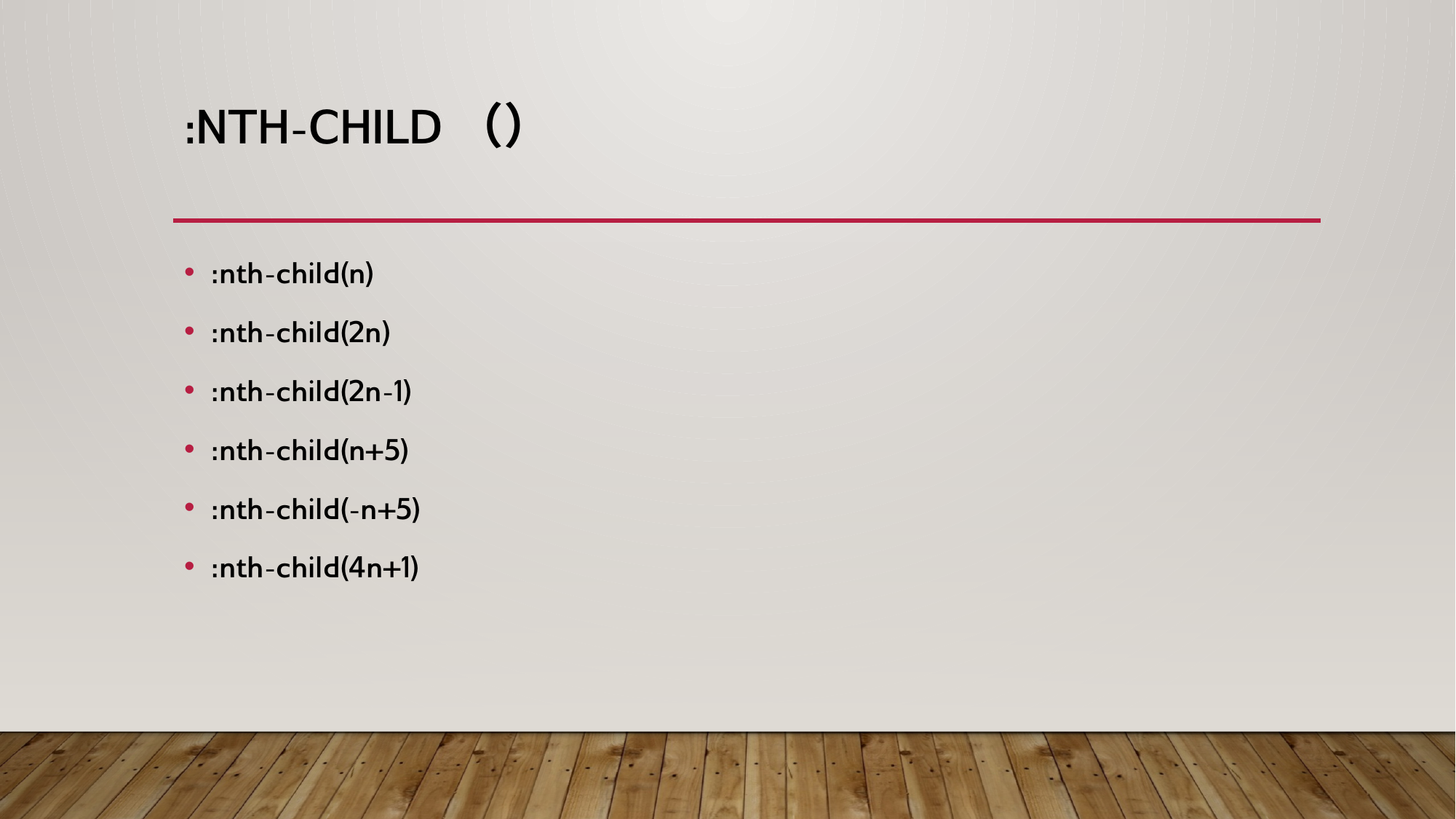

# :nth-child（）
:nth-child(n)
:nth-child(2n)
:nth-child(2n-1)
:nth-child(n+5)
:nth-child(-n+5)
:nth-child(4n+1)